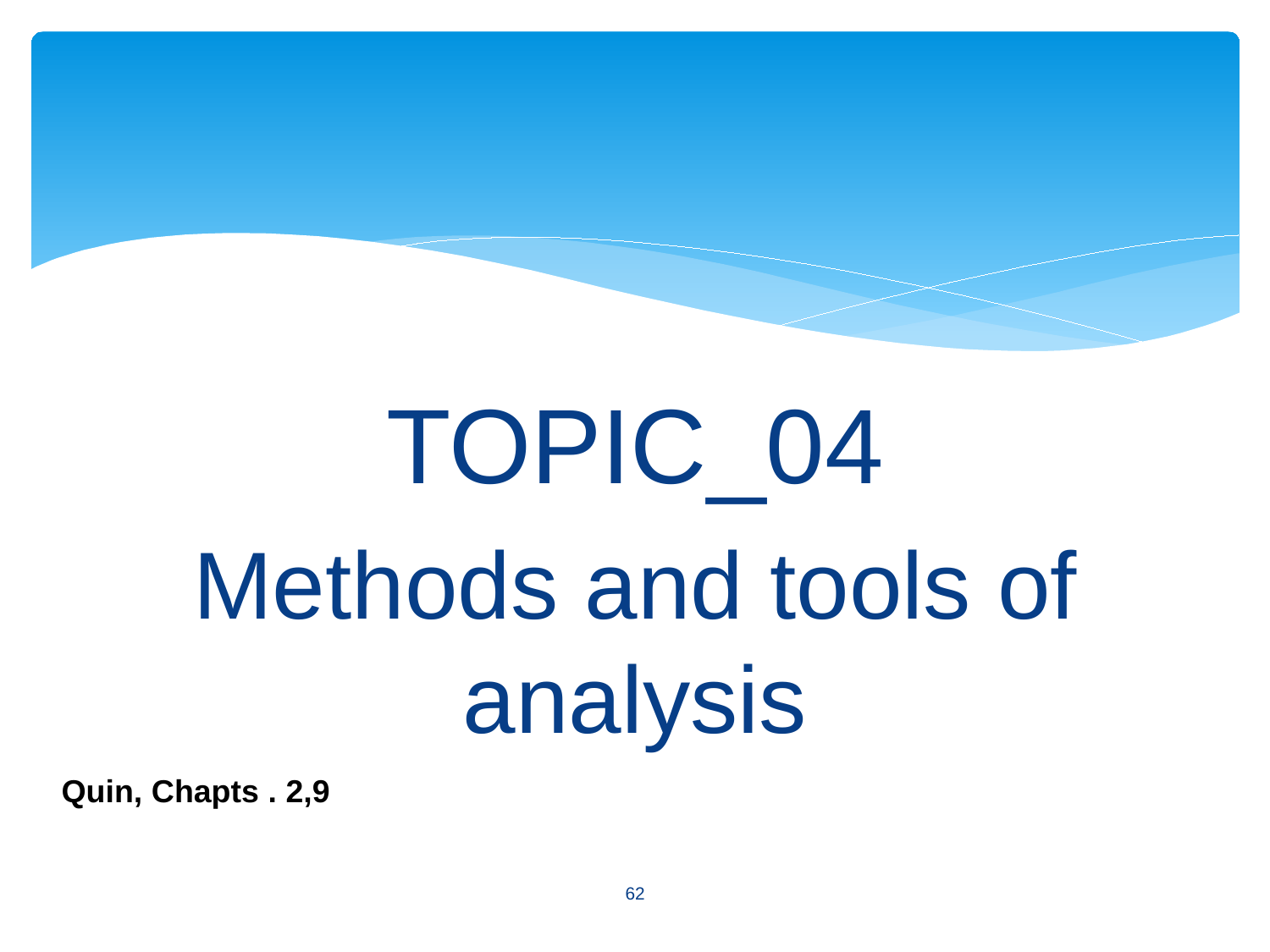

TOPIC_04
Methods and tools of analysis
Quin, Chapts . 2,9
62